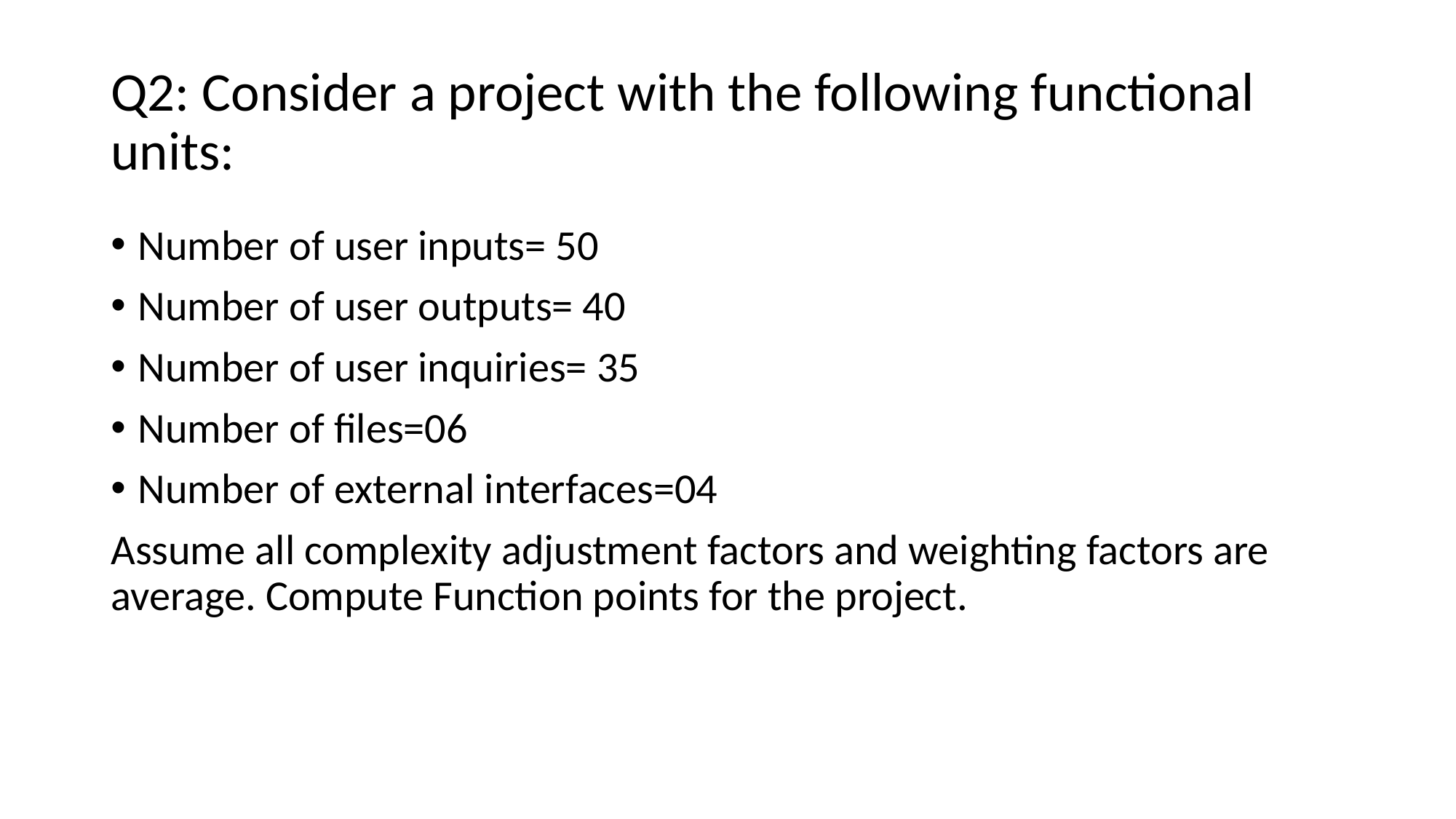

# Q2: Consider a project with the following functional units:
Number of user inputs= 50
Number of user outputs= 40
Number of user inquiries= 35
Number of files=06
Number of external interfaces=04
Assume all complexity adjustment factors and weighting factors are average. Compute Function points for the project.